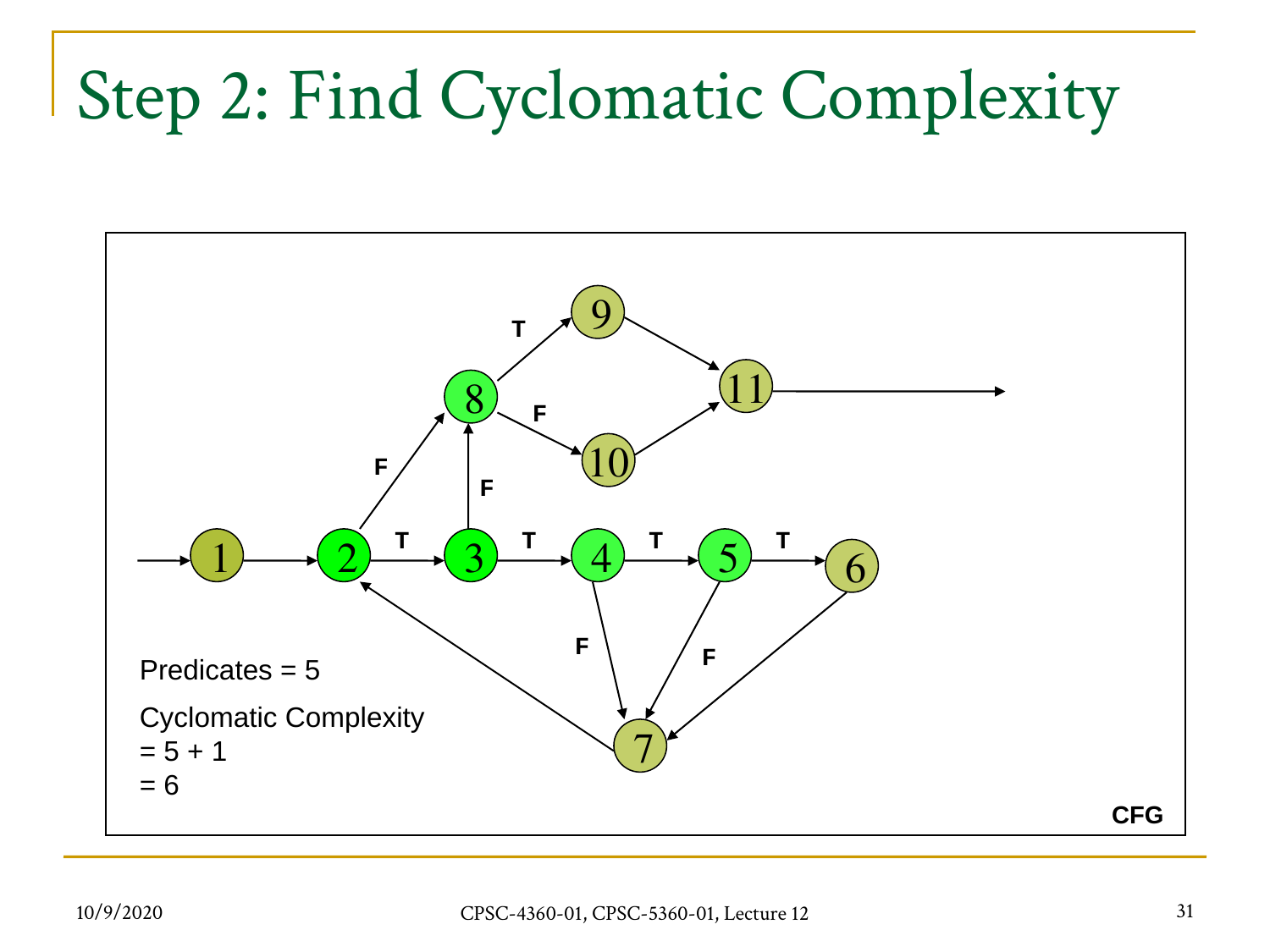

# Step 2: Find Cyclomatic Complexity

9
T

11
8
F

10
F
F
T
T
T
T
1
2
3
4
5
6

F
F
Predicates = 5
Cyclomatic Complexity
= 5 + 1
= 6
7
CFG
10/9/2020
31
CPSC-4360-01, CPSC-5360-01, Lecture 12